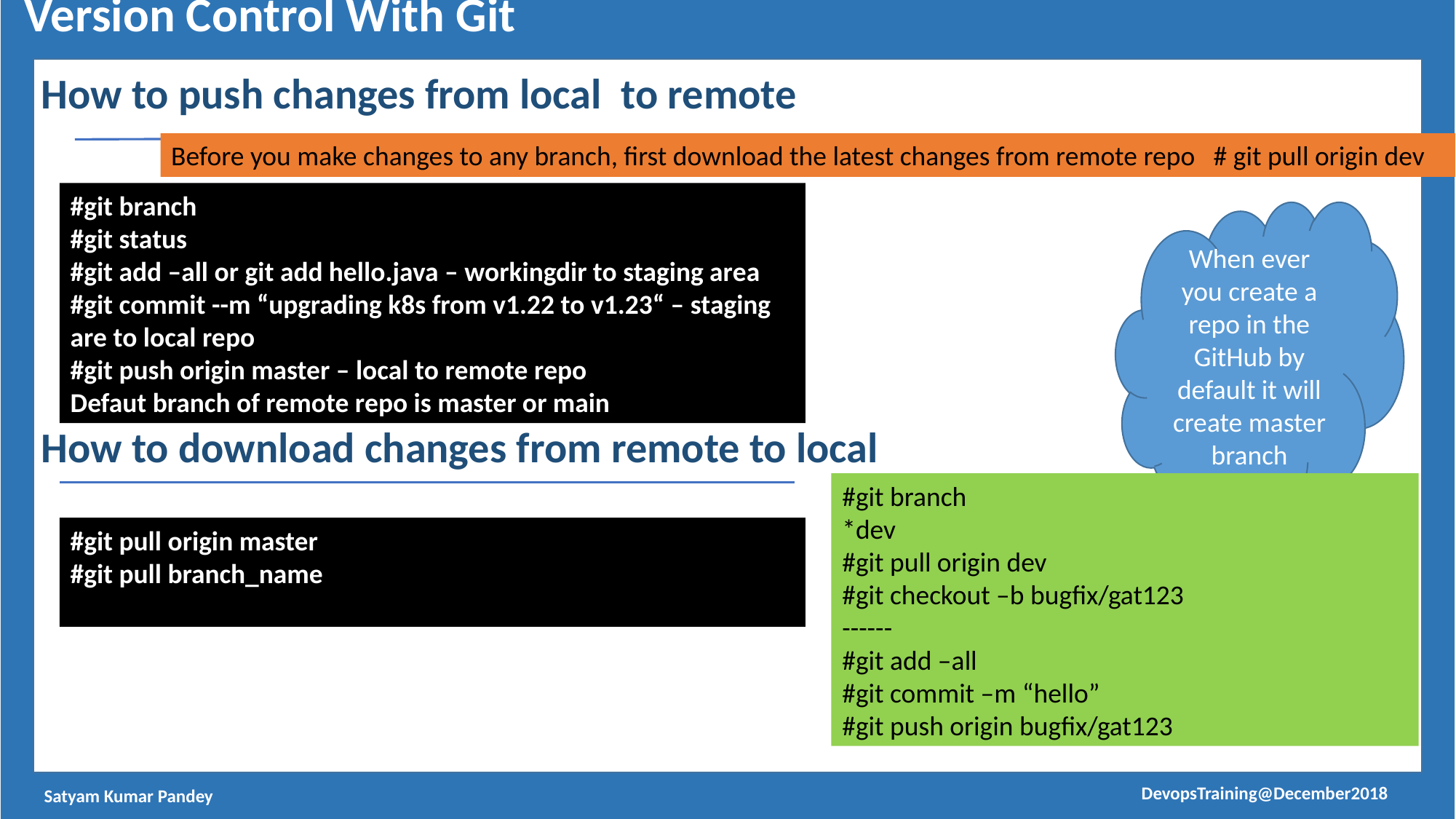

Version Control With Git

How to push changes from local  to remote
Before you make changes to any branch, first download the latest changes from remote repo   # git pull origin dev
#git branch
#git status
#git add –all or git add hello.java – workingdir to staging area
#git commit --m “upgrading k8s from v1.22 to v1.23“ – staging are to local repo
#git push origin master – local to remote repo
Defaut branch of remote repo is master or main
When ever you create a repo in the GitHub by default it will create master branch
How to download changes from remote to local
#git branch
*dev
#git pull origin dev
#git checkout –b bugfix/gat123
------
#git add –all
#git commit –m “hello”
#git push origin bugfix/gat123
#git pull origin master
#git pull branch_name

DevopsTraining@December2018

Satyam Kumar Pandey